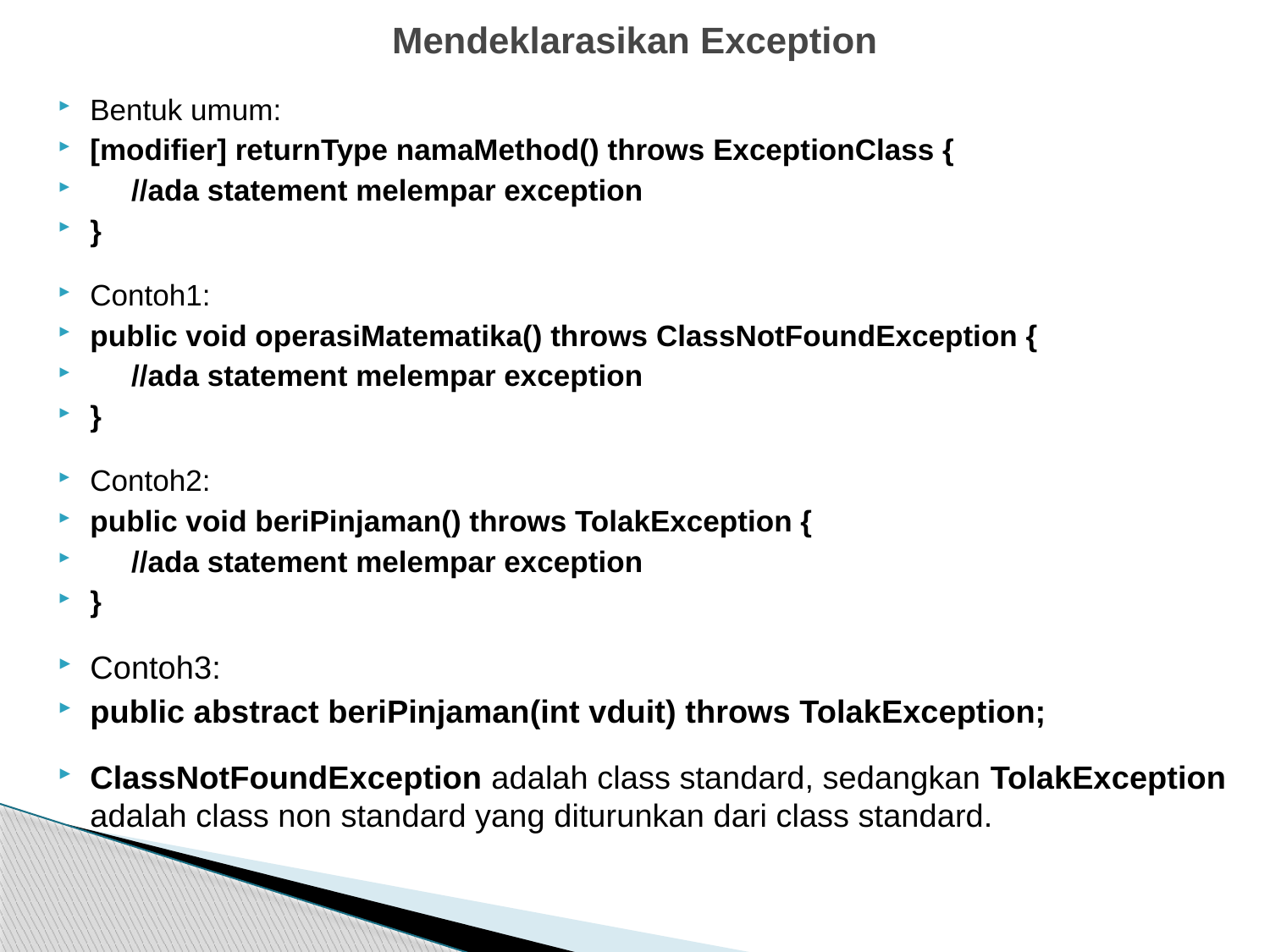

# Mendeklarasikan Exception
Bentuk umum:
[modifier] returnType namaMethod() throws ExceptionClass {
     //ada statement melempar exception
}

Contoh1:
public void operasiMatematika() throws ClassNotFoundException {
     //ada statement melempar exception
}

Contoh2:
public void beriPinjaman() throws TolakException {
     //ada statement melempar exception
}

Contoh3:
public abstract beriPinjaman(int vduit) throws TolakException;

ClassNotFoundException adalah class standard, sedangkan TolakException adalah class non standard yang diturunkan dari class standard.